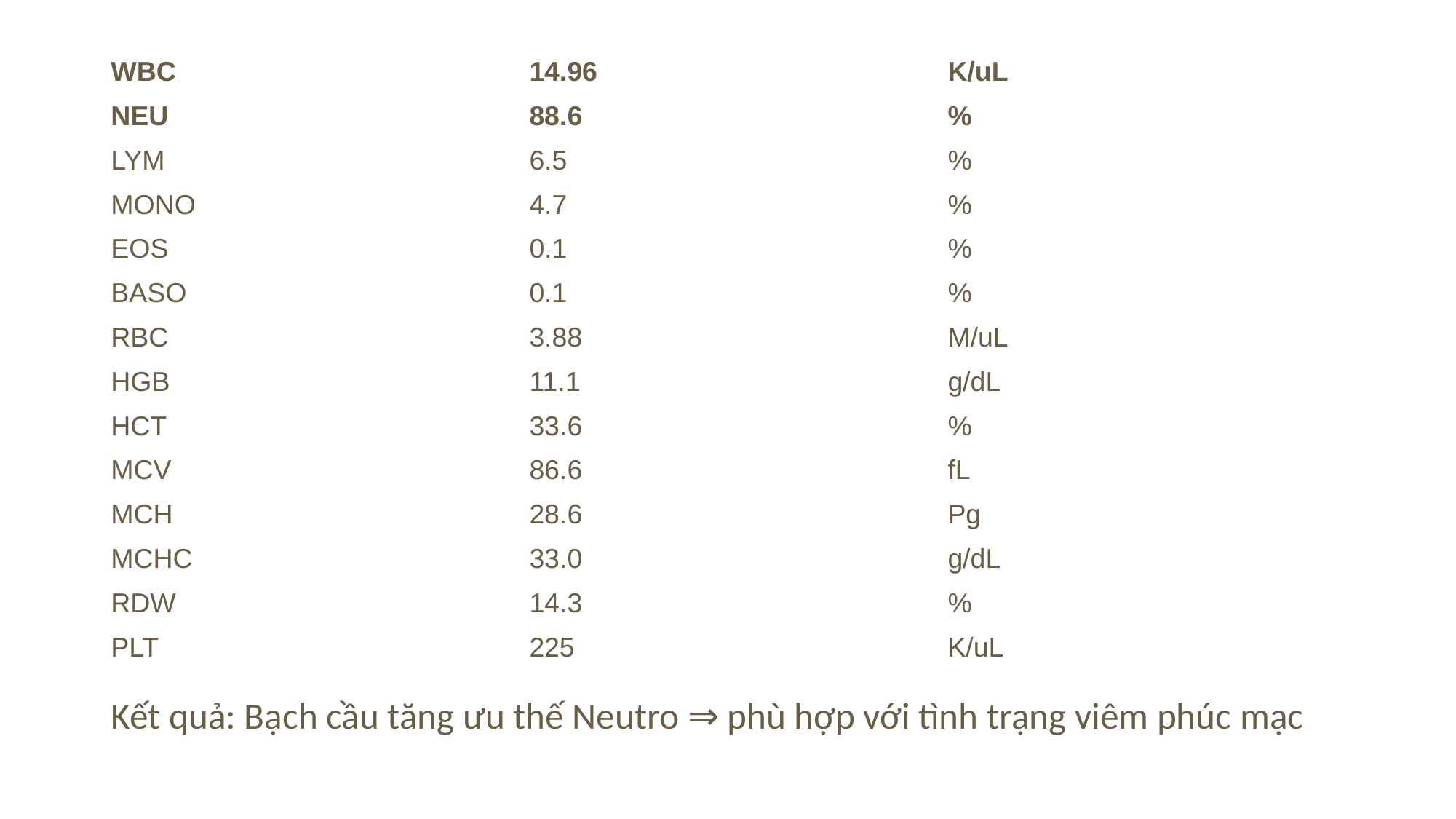

| WBC | 14.96 | K/uL |
| --- | --- | --- |
| NEU | 88.6 | % |
| LYM | 6.5 | % |
| MONO | 4.7 | % |
| EOS | 0.1 | % |
| BASO | 0.1 | % |
| RBC | 3.88 | M/uL |
| HGB | 11.1 | g/dL |
| HCT | 33.6 | % |
| MCV | 86.6 | fL |
| MCH | 28.6 | Pg |
| MCHC | 33.0 | g/dL |
| RDW | 14.3 | % |
| PLT | 225 | K/uL |
Kết quả: Bạch cầu tăng ưu thế Neutro ⇒ phù hợp với tình trạng viêm phúc mạc